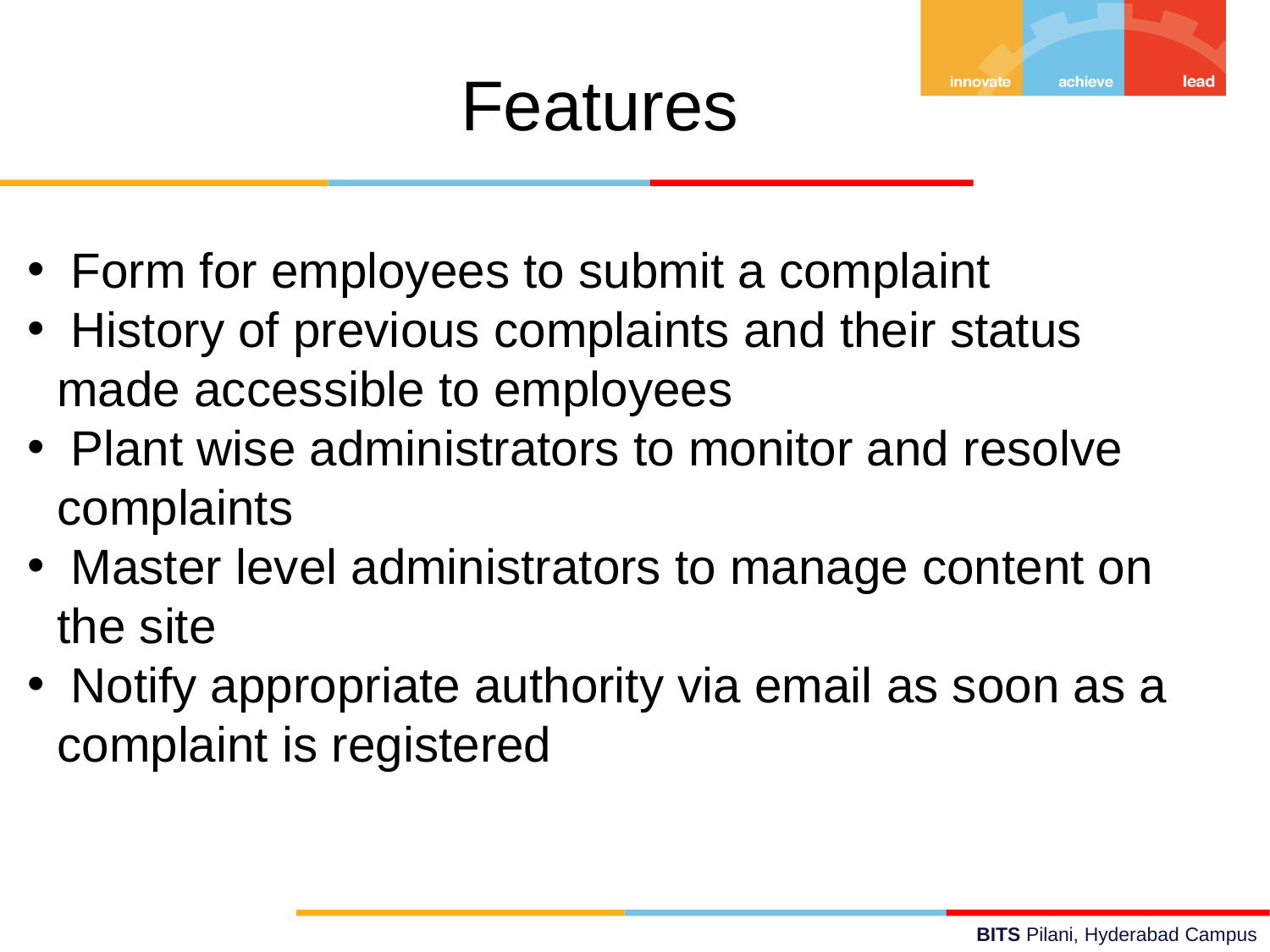

Features
 Form for employees to submit a complaint
 History of previous complaints and their status made accessible to employees
 Plant wise administrators to monitor and resolve complaints
 Master level administrators to manage content on the site
 Notify appropriate authority via email as soon as a complaint is registered